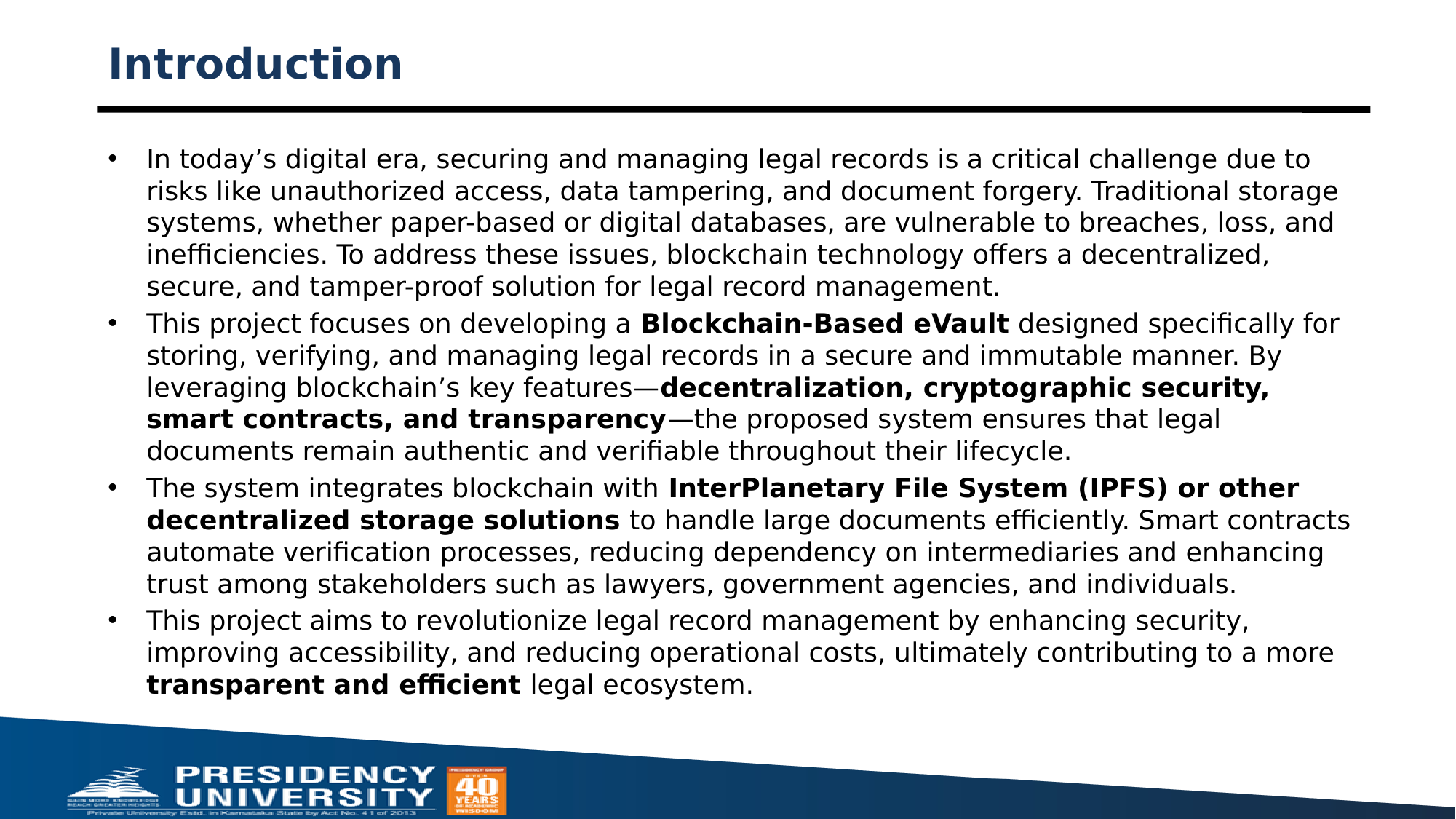

# Introduction
In today’s digital era, securing and managing legal records is a critical challenge due to risks like unauthorized access, data tampering, and document forgery. Traditional storage systems, whether paper-based or digital databases, are vulnerable to breaches, loss, and inefficiencies. To address these issues, blockchain technology offers a decentralized, secure, and tamper-proof solution for legal record management.
This project focuses on developing a Blockchain-Based eVault designed specifically for storing, verifying, and managing legal records in a secure and immutable manner. By leveraging blockchain’s key features—decentralization, cryptographic security, smart contracts, and transparency—the proposed system ensures that legal documents remain authentic and verifiable throughout their lifecycle.
The system integrates blockchain with InterPlanetary File System (IPFS) or other decentralized storage solutions to handle large documents efficiently. Smart contracts automate verification processes, reducing dependency on intermediaries and enhancing trust among stakeholders such as lawyers, government agencies, and individuals.
This project aims to revolutionize legal record management by enhancing security, improving accessibility, and reducing operational costs, ultimately contributing to a more transparent and efficient legal ecosystem.